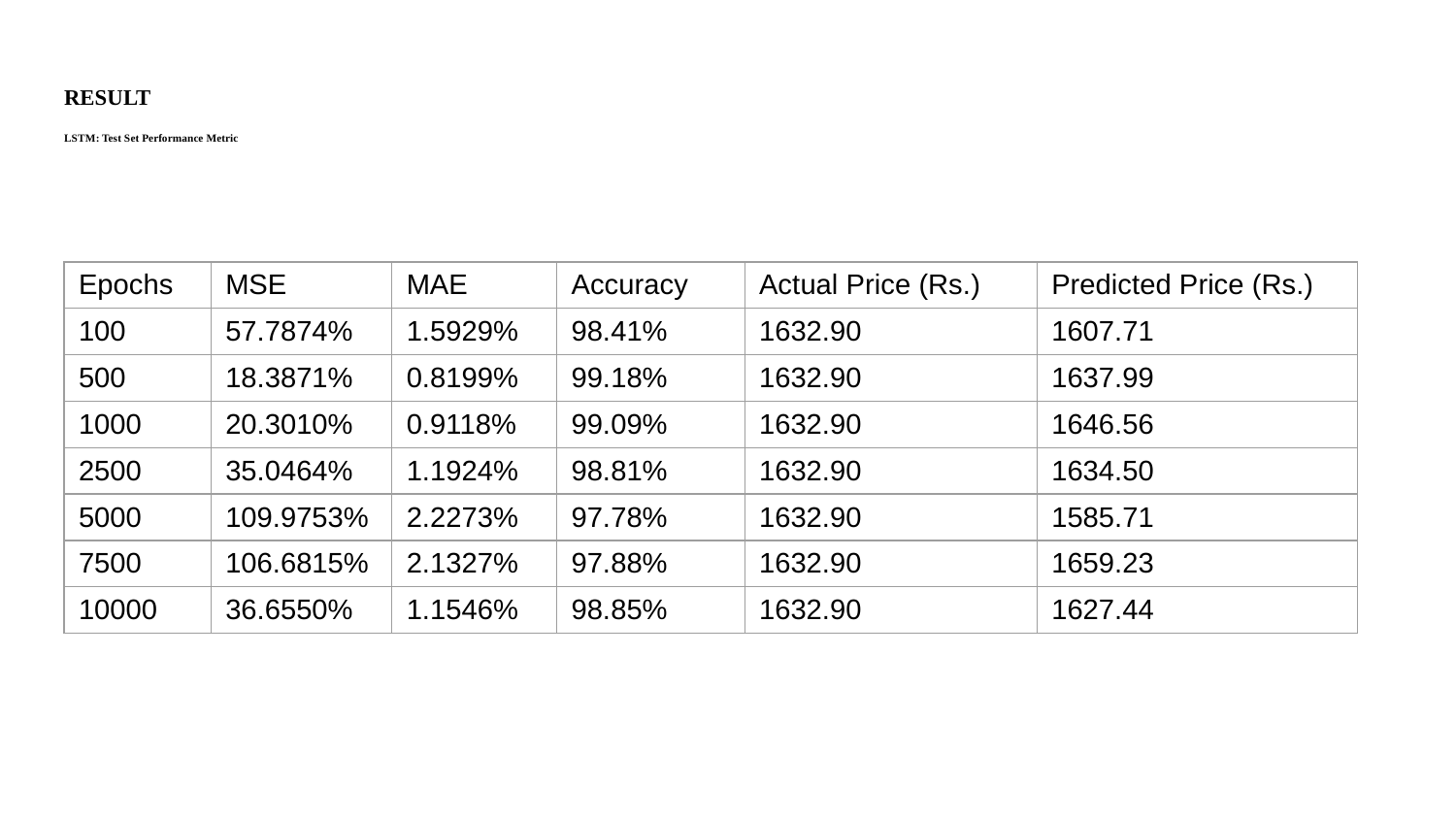

# RESULT LSTM: Test Set Performance Metric
| Epochs | MSE | MAE | Accuracy | Actual Price (Rs.) | Predicted Price (Rs.) |
| --- | --- | --- | --- | --- | --- |
| 100 | 57.7874% | 1.5929% | 98.41% | 1632.90 | 1607.71 |
| 500 | 18.3871% | 0.8199% | 99.18% | 1632.90 | 1637.99 |
| 1000 | 20.3010% | 0.9118% | 99.09% | 1632.90 | 1646.56 |
| 2500 | 35.0464% | 1.1924% | 98.81% | 1632.90 | 1634.50 |
| 5000 | 109.9753% | 2.2273% | 97.78% | 1632.90 | 1585.71 |
| 7500 | 106.6815% | 2.1327% | 97.88% | 1632.90 | 1659.23 |
| 10000 | 36.6550% | 1.1546% | 98.85% | 1632.90 | 1627.44 |